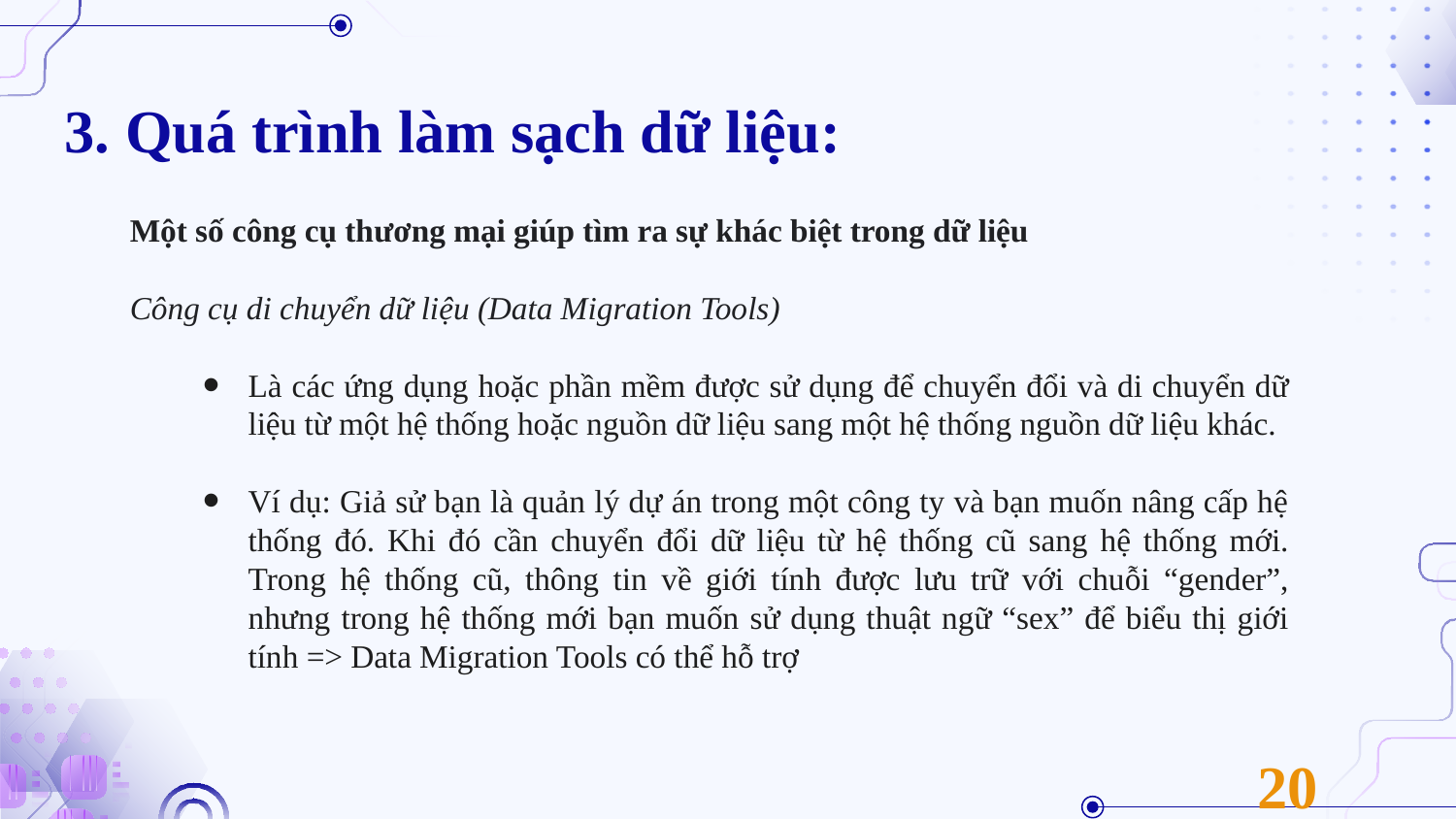

# 3. Quá trình làm sạch dữ liệu:
Một số công cụ thương mại giúp tìm ra sự khác biệt trong dữ liệu

Công cụ di chuyển dữ liệu (Data Migration Tools)

Là các ứng dụng hoặc phần mềm được sử dụng để chuyển đổi và di chuyển dữ liệu từ một hệ thống hoặc nguồn dữ liệu sang một hệ thống nguồn dữ liệu khác.

Ví dụ: Giả sử bạn là quản lý dự án trong một công ty và bạn muốn nâng cấp hệ thống đó. Khi đó cần chuyển đổi dữ liệu từ hệ thống cũ sang hệ thống mới. Trong hệ thống cũ, thông tin về giới tính được lưu trữ với chuỗi “gender”, nhưng trong hệ thống mới bạn muốn sử dụng thuật ngữ “sex” để biểu thị giới tính => Data Migration Tools có thể hỗ trợ

20